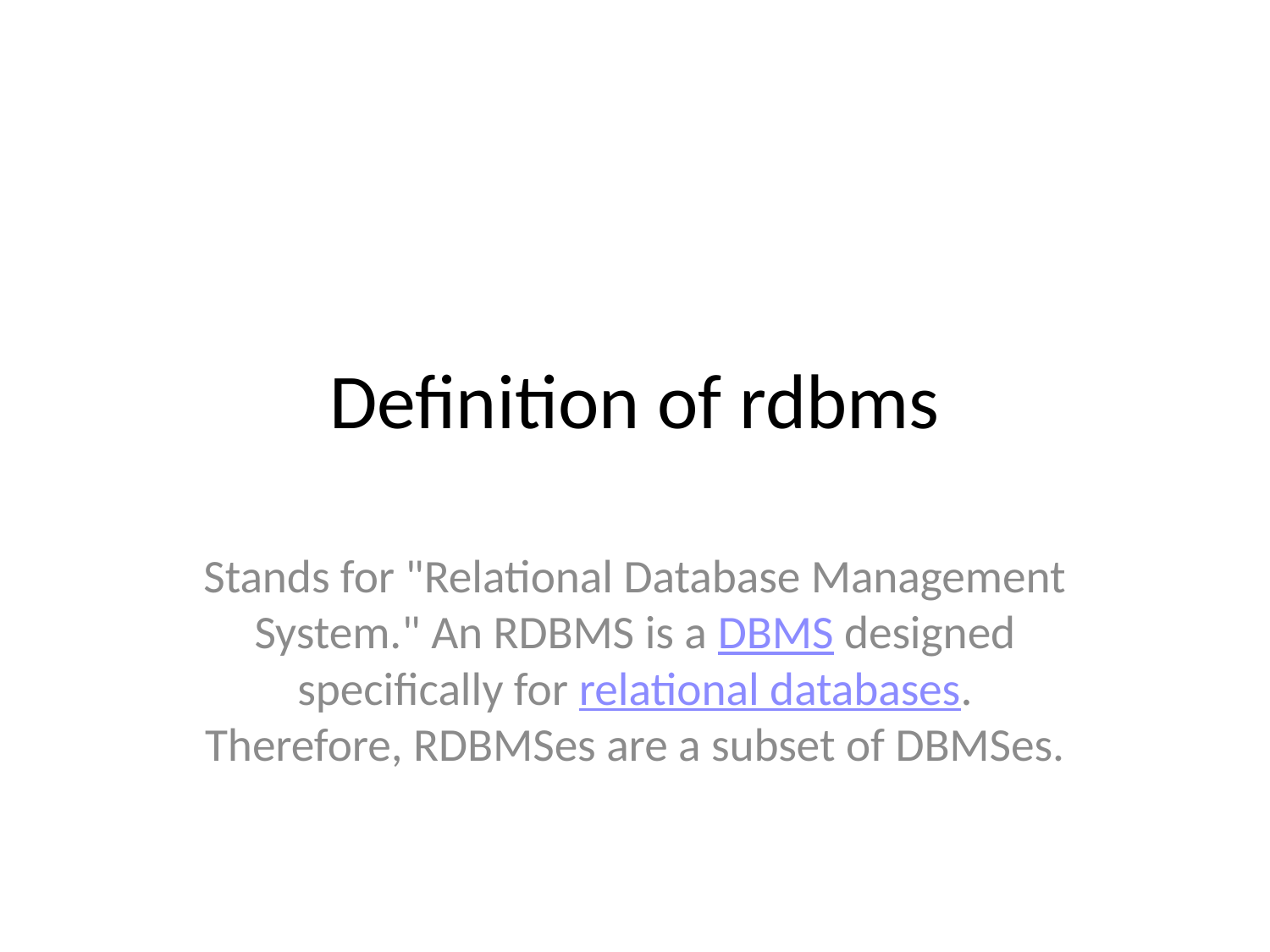

# Definition of rdbms
Stands for "Relational Database Management System." An RDBMS is a DBMS designed specifically for relational databases. Therefore, RDBMSes are a subset of DBMSes.